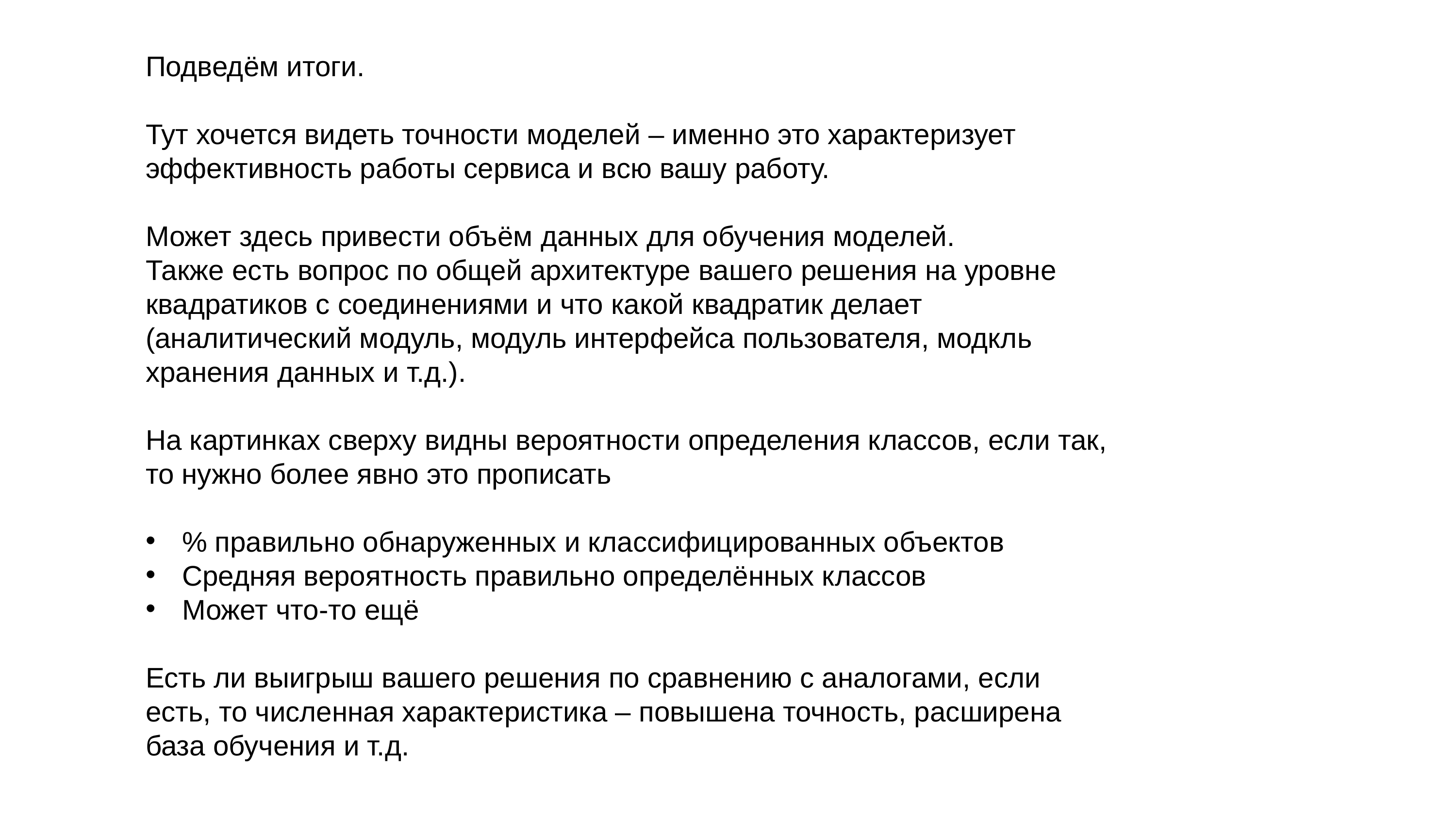

Подведём итоги.
Тут хочется видеть точности моделей – именно это характеризует эффективность работы сервиса и всю вашу работу.

Может здесь привести объём данных для обучения моделей.
Также есть вопрос по общей архитектуре вашего решения на уровне квадратиков с соединениями и что какой квадратик делает (аналитический модуль, модуль интерфейса пользователя, модкль хранения данных и т.д.).

На картинках сверху видны вероятности определения классов, если так, то нужно более явно это прописать
% правильно обнаруженных и классифицированных объектов
Средняя вероятность правильно определённых классов
Может что-то ещё

Есть ли выигрыш вашего решения по сравнению с аналогами, если есть, то численная характеристика – повышена точность, расширена база обучения и т.д.